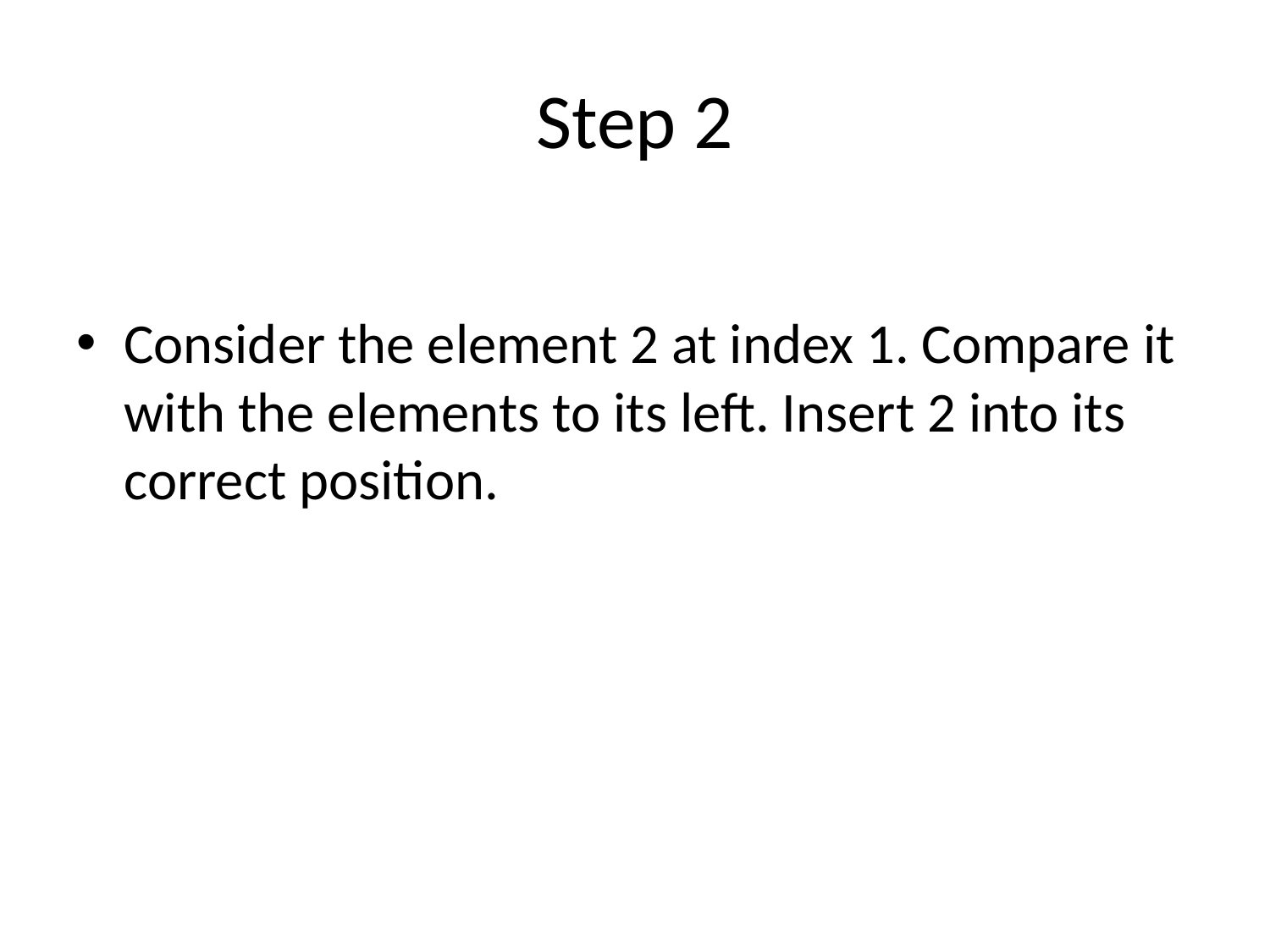

# Step 2

Consider the element 2 at index 1. Compare it with the elements to its left. Insert 2 into its correct position.